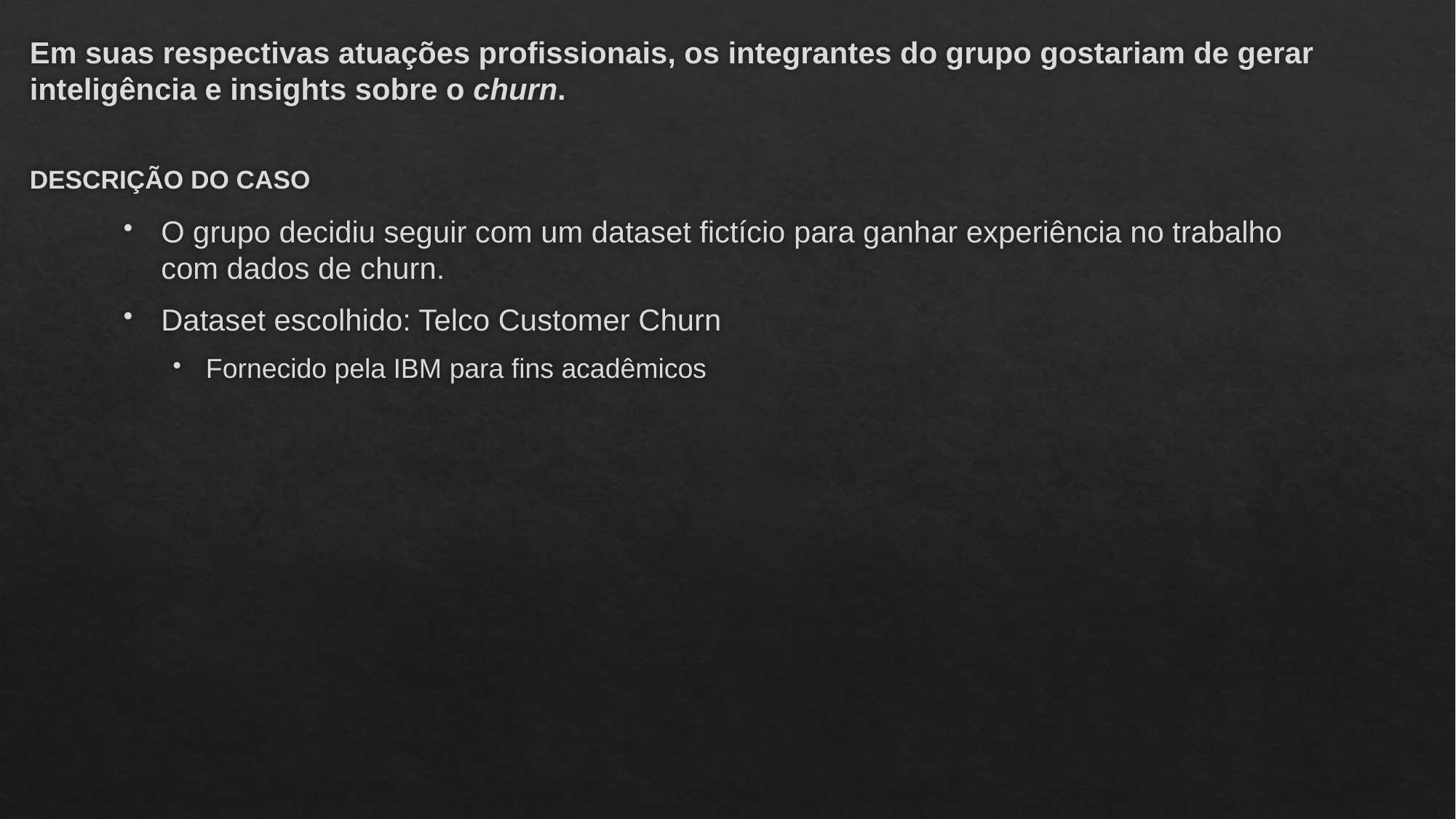

# Em suas respectivas atuações profissionais, os integrantes do grupo gostariam de gerar inteligência e insights sobre o churn.
DESCRIÇÃO DO CASO
O grupo decidiu seguir com um dataset fictício para ganhar experiência no trabalho com dados de churn.
Dataset escolhido: Telco Customer Churn
Fornecido pela IBM para fins acadêmicos